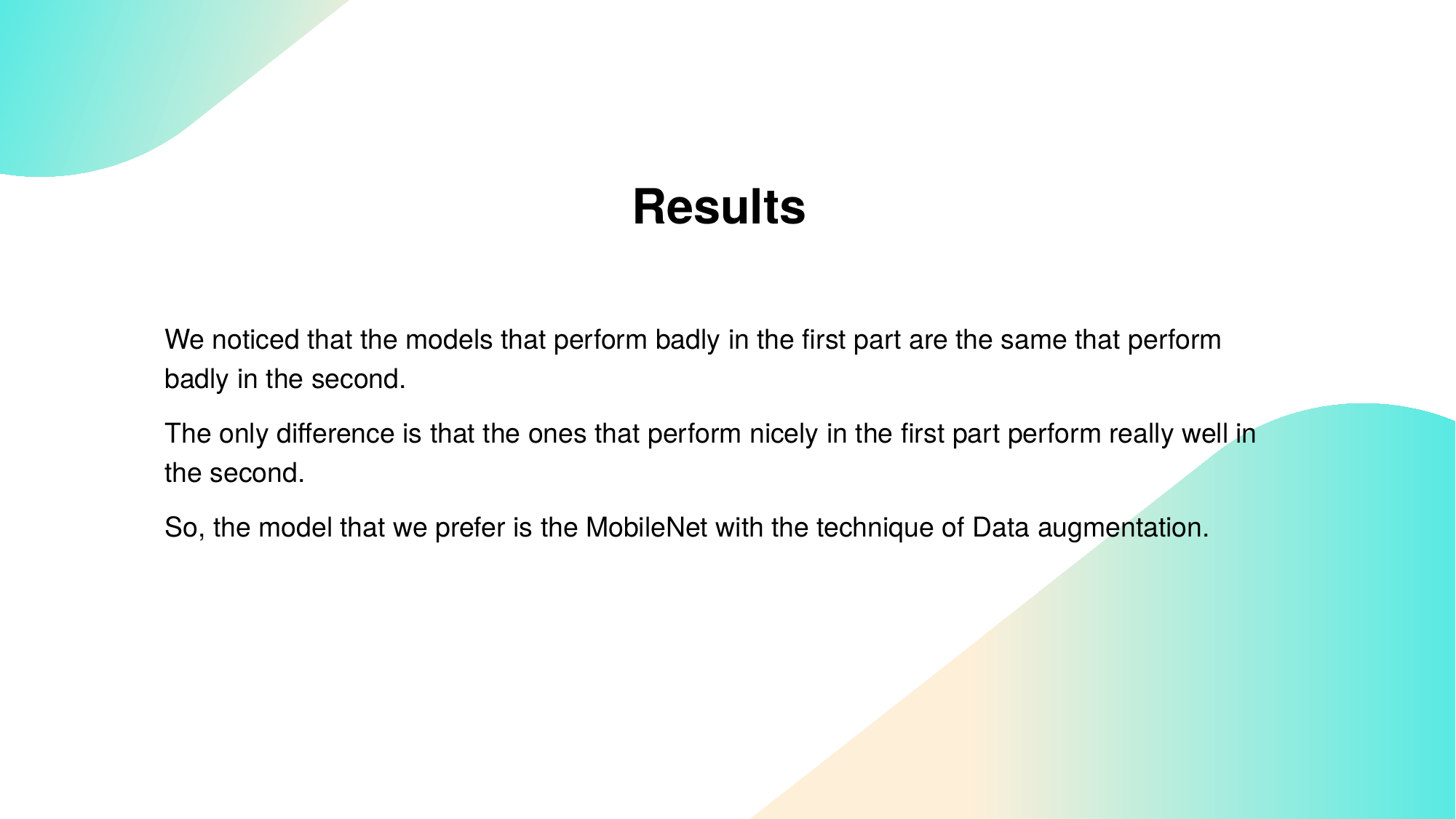

# Results
We noticed that the models that perform badly in the first part are the same that perform badly in the second.
The only difference is that the ones that perform nicely in the first part perform really well in the second.
So, the model that we prefer is the MobileNet with the technique of Data augmentation.